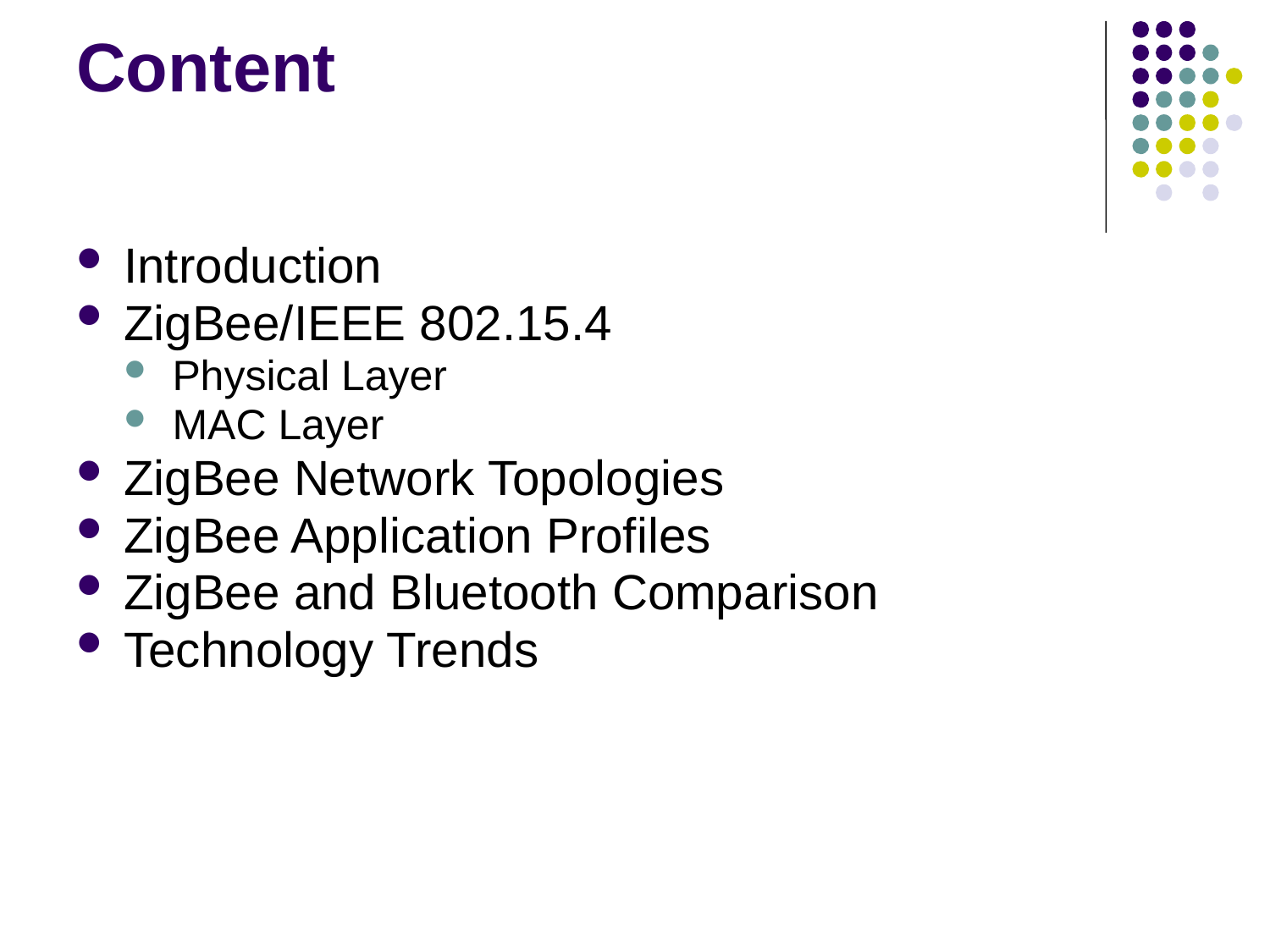

# Content
Introduction
ZigBee/IEEE 802.15.4
Physical Layer
MAC Layer
ZigBee Network Topologies
ZigBee Application Profiles
ZigBee and Bluetooth Comparison
Technology Trends